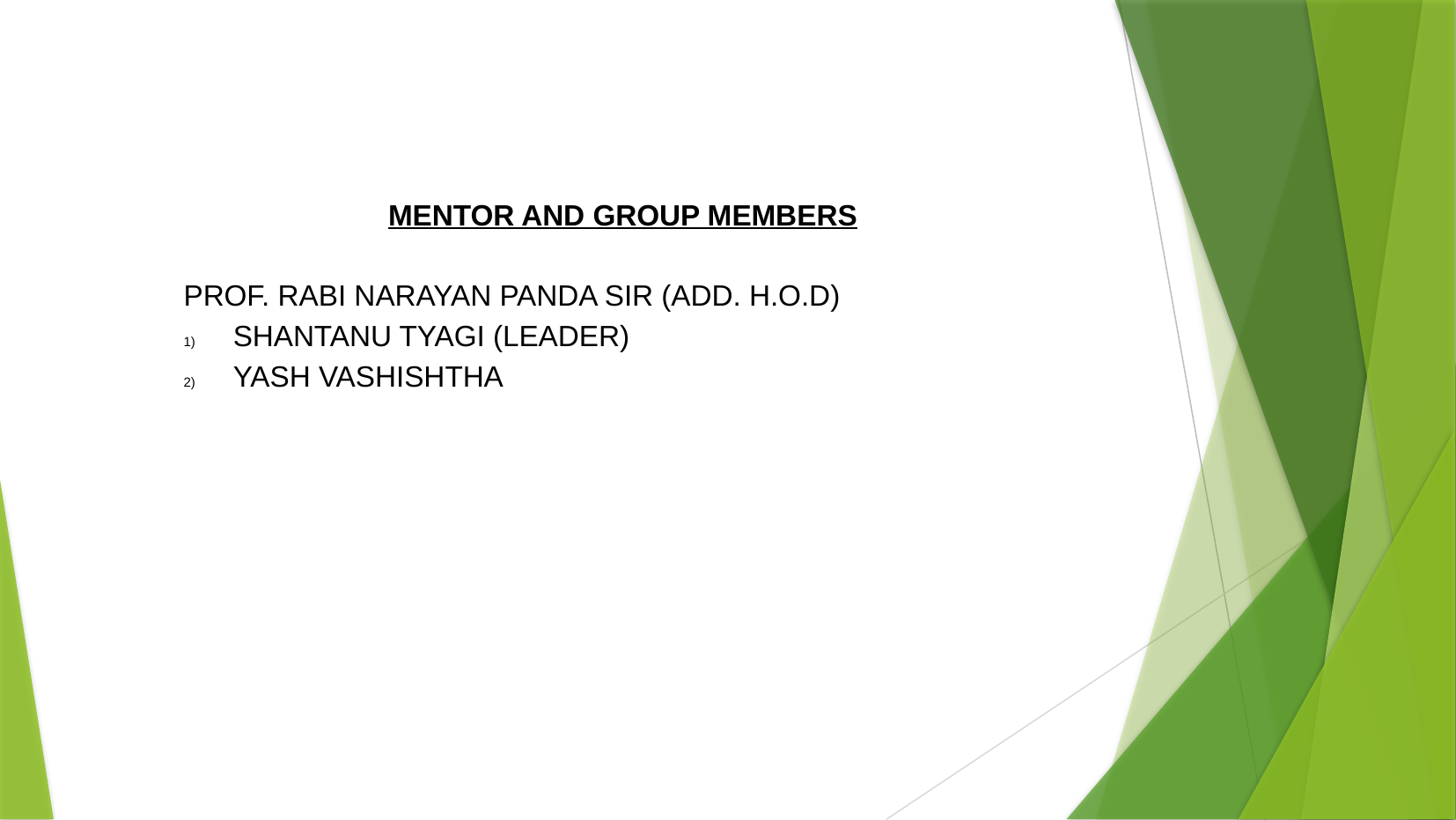

MENTOR AND GROUP MEMBERS

PROF. RABI NARAYAN PANDA SIR (ADD. H.O.D)
SHANTANU TYAGI (LEADER)
YASH VASHISHTHA